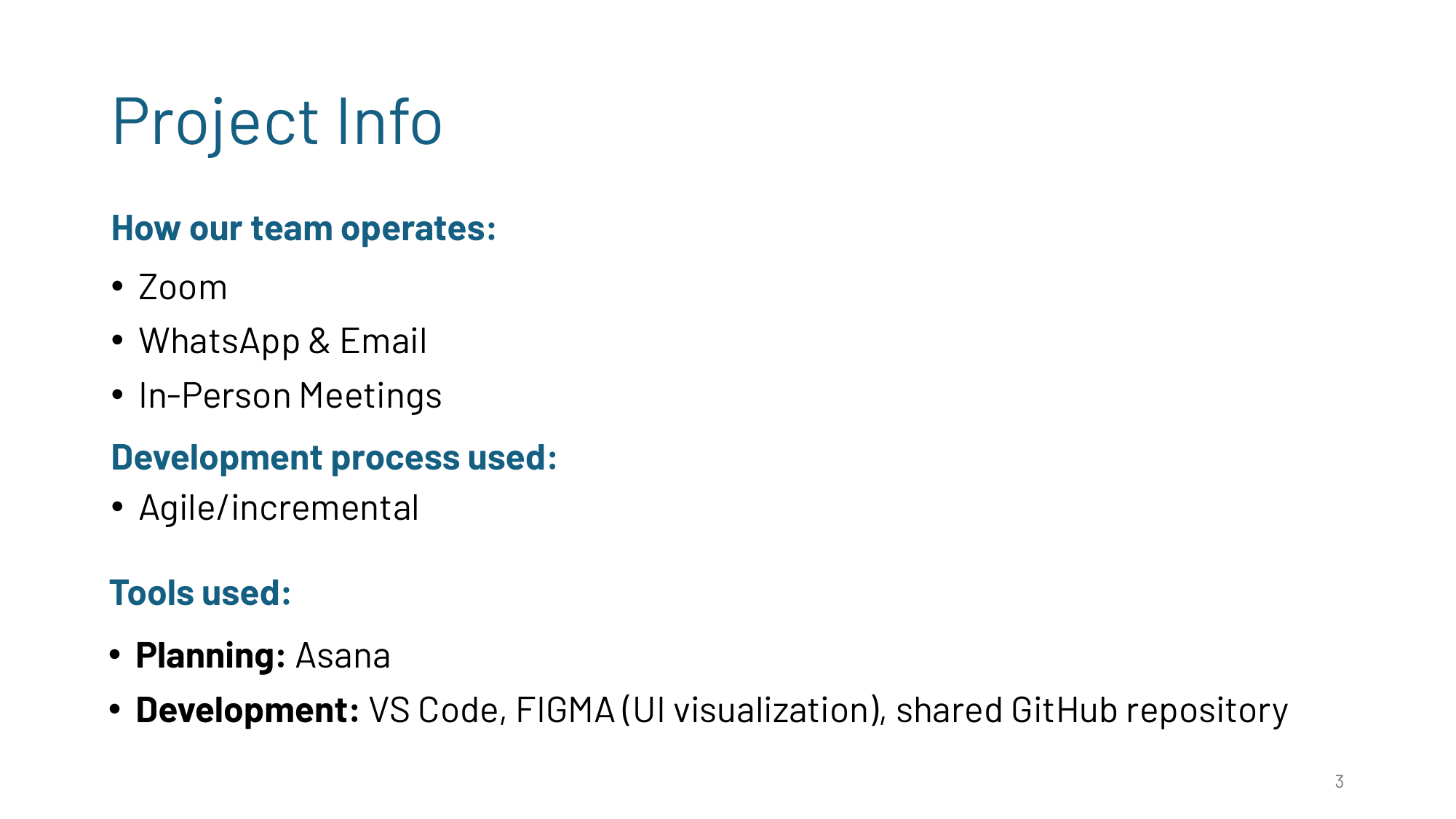

# Project Info
How our team operates:
Zoom
WhatsApp & Email
In-Person Meetings

Development process used:
Agile/incremental
Tools used:
Planning: Asana
Development: VS Code, FIGMA (UI visualization), shared GitHub repository
3